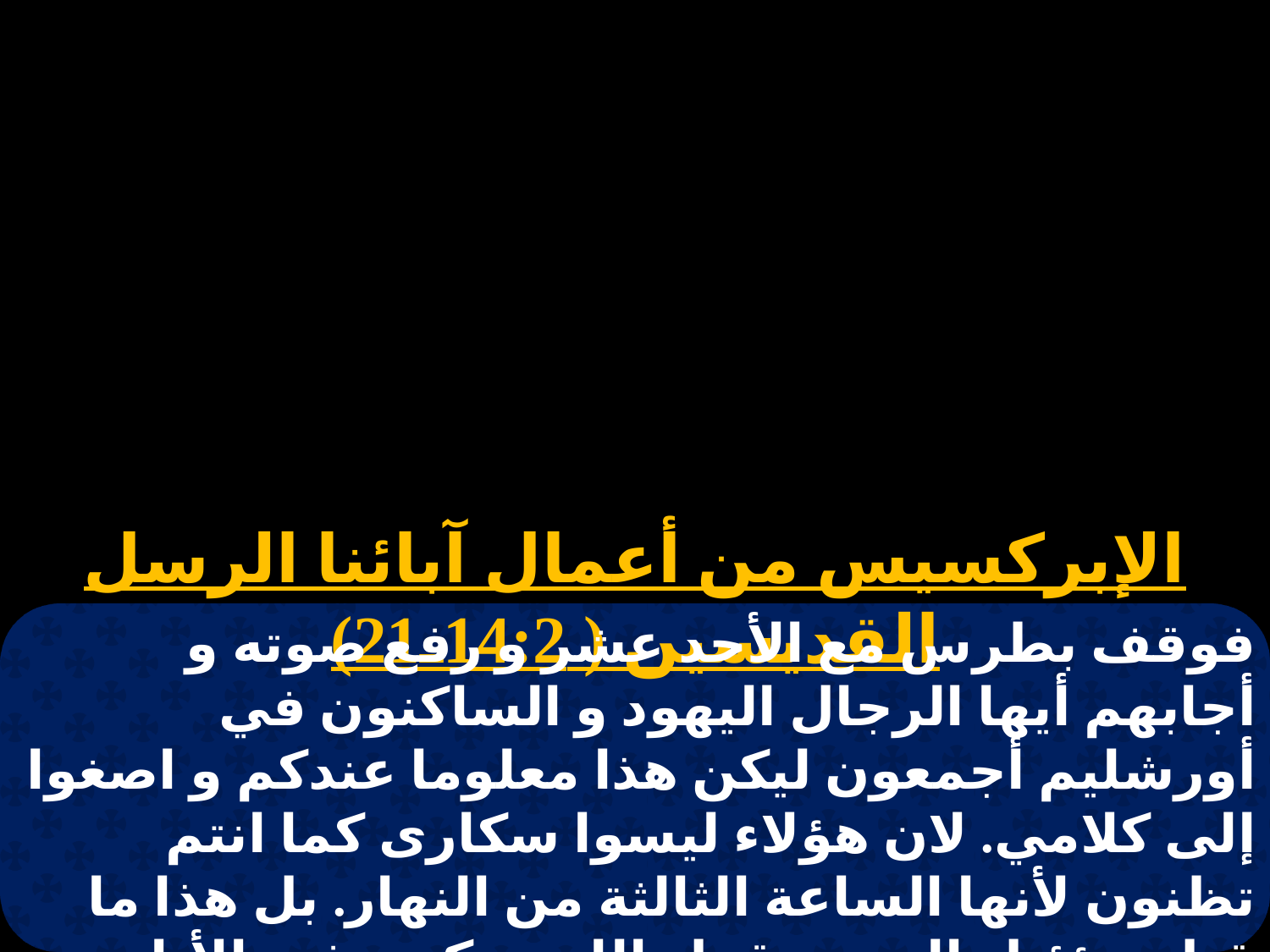

الإبركسيس من أعمال آبائنا الرسل القديسين ( 14:2ـ21)
فوقف بطرس مع الأحد عشر و رفع صوته و أجابهم أيها الرجال اليهود و الساكنون في أورشليم أجمعون ليكن هذا معلوما عندكم و اصغوا إلى كلامي. لان هؤلاء ليسوا سكارى كما انتم تظنون لأنها الساعة الثالثة من النهار. بل هذا ما قيل بيؤئيل النبي. يقول الله و يكون في الأيام الأخيرة أني اسكب من روحي على كل بشر فيتنبأ بنوكم و بناتكم و يرى شبابكم رؤى